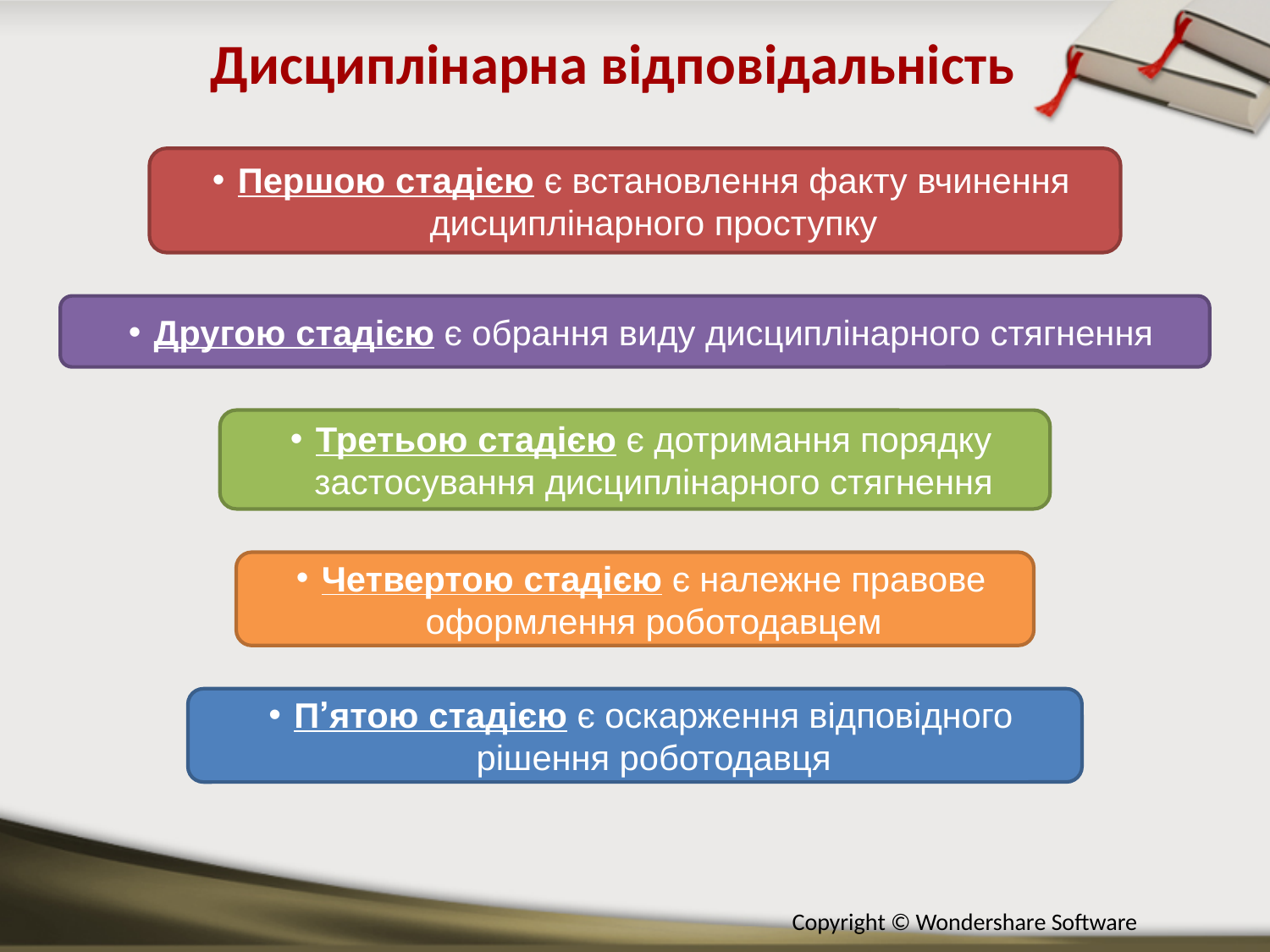

Дисциплінарна відповідальність
Першою стадією є встановлення факту вчинення дисциплінарного проступку
Другою стадією є обрання виду дисциплінарного стягнення
Третьою стадією є дотримання порядку застосування дисциплінарного стягнення
Четвертою стадією є належне правове оформлення роботодавцем
П’ятою стадією є оскарження відповідного рішення роботодавця